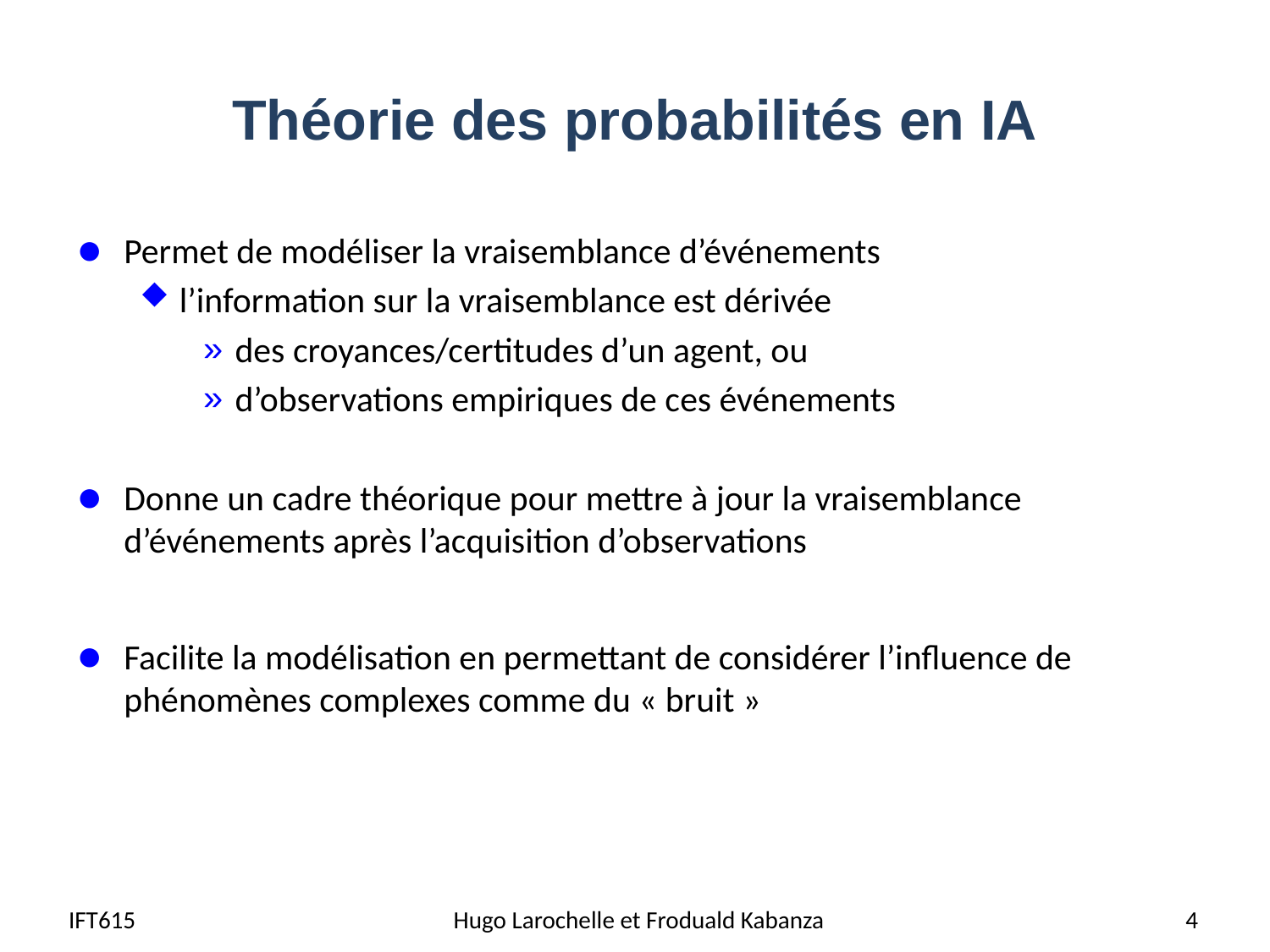

# Théorie des probabilités en IA
Permet de modéliser la vraisemblance d’événements
l’information sur la vraisemblance est dérivée
des croyances/certitudes d’un agent, ou
d’observations empiriques de ces événements

Donne un cadre théorique pour mettre à jour la vraisemblance d’événements après l’acquisition d’observations

Facilite la modélisation en permettant de considérer l’influence de phénomènes complexes comme du « bruit »
IFT615
Hugo Larochelle et Froduald Kabanza
4